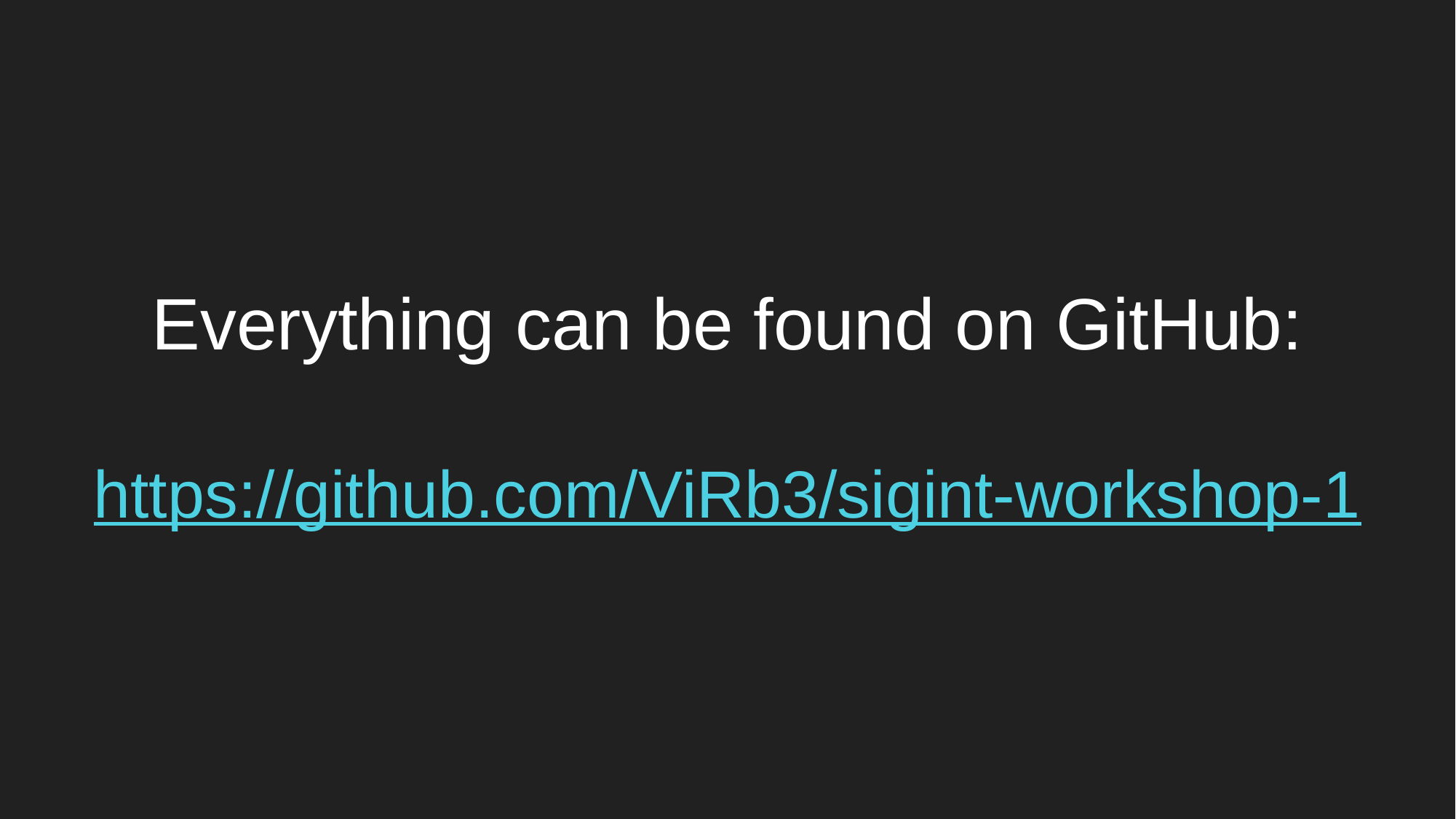

# Everything can be found on GitHub: https://github.com/ViRb3/sigint-workshop-1